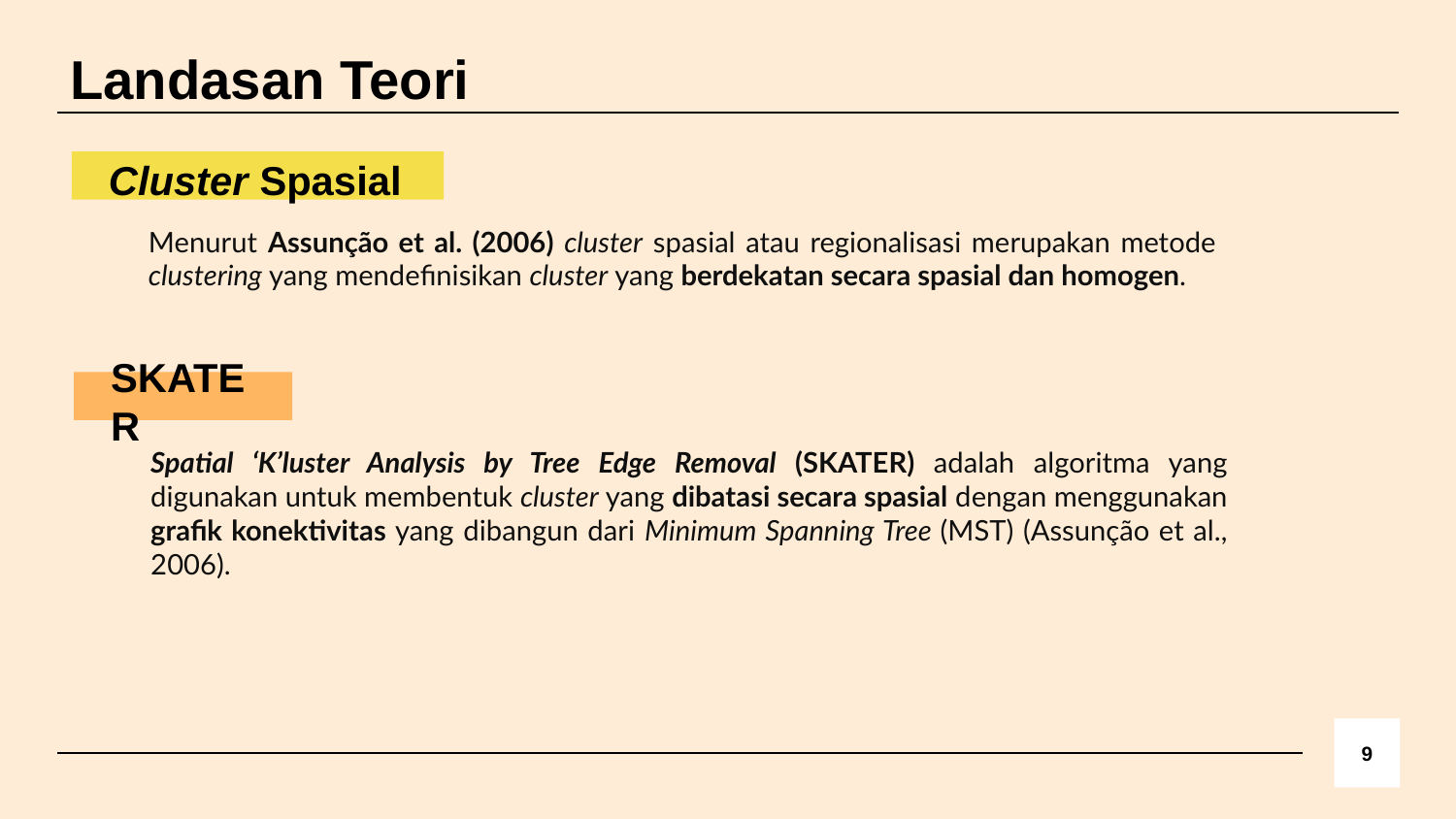

Landasan Teori
Cluster Spasial

Menurut Assunção et al. (2006) cluster spasial atau regionalisasi merupakan metode clustering yang mendefinisikan cluster yang berdekatan secara spasial dan homogen.
SKATER

Spatial ‘K’luster Analysis by Tree Edge Removal (SKATER) adalah algoritma yang digunakan untuk membentuk cluster yang dibatasi secara spasial dengan menggunakan grafik konektivitas yang dibangun dari Minimum Spanning Tree (MST) (Assunção et al., 2006).
9